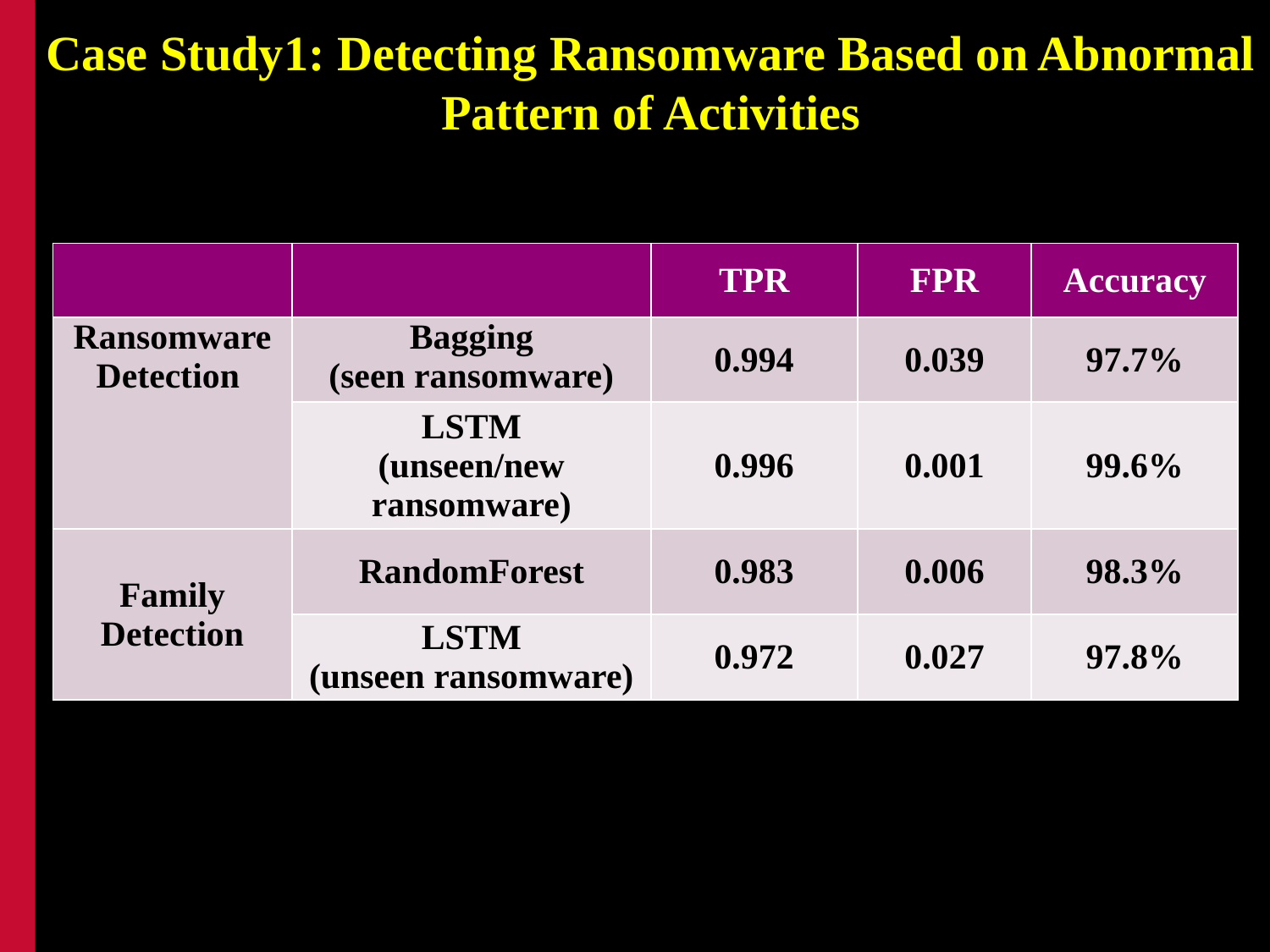

Case Study1: Detecting Ransomware Based on Abnormal Pattern of Activities
|  |  | TPR | FPR | Accuracy |
| --- | --- | --- | --- | --- |
| Ransomware Detection | Bagging (seen ransomware) | 0.994 | 0.039 | 97.7% |
|  | LSTM (unseen/new ransomware) | 0.996 | 0.001 | 99.6% |
| Family Detection | RandomForest | 0.983 | 0.006 | 98.3% |
|  | LSTM (unseen ransomware) | 0.972 | 0.027 | 97.8% |